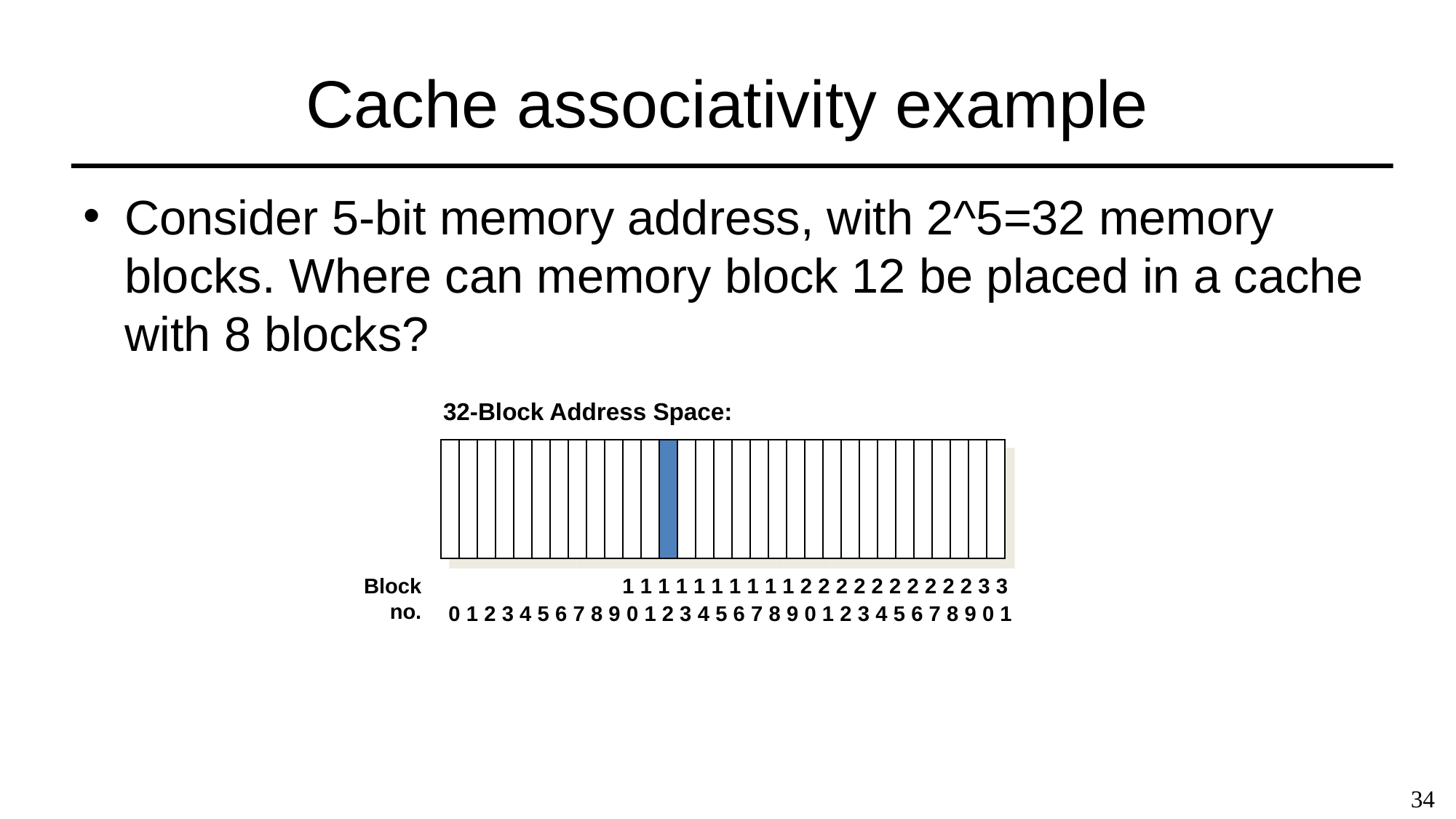

# Cache associativity example
Consider 5-bit memory address, with 2^5=32 memory blocks. Where can memory block 12 be placed in a cache with 8 blocks?

32-Block Address Space:

Block
no.
1 1 1 1 1 1 1 1 1 1 2 2 2 2 2 2 2 2 2 2 3 3
0 1 2 3 4 5 6 7 8 9 0 1 2 3 4 5 6 7 8 9 0 1 2 3 4 5 6 7 8 9 0 1
34